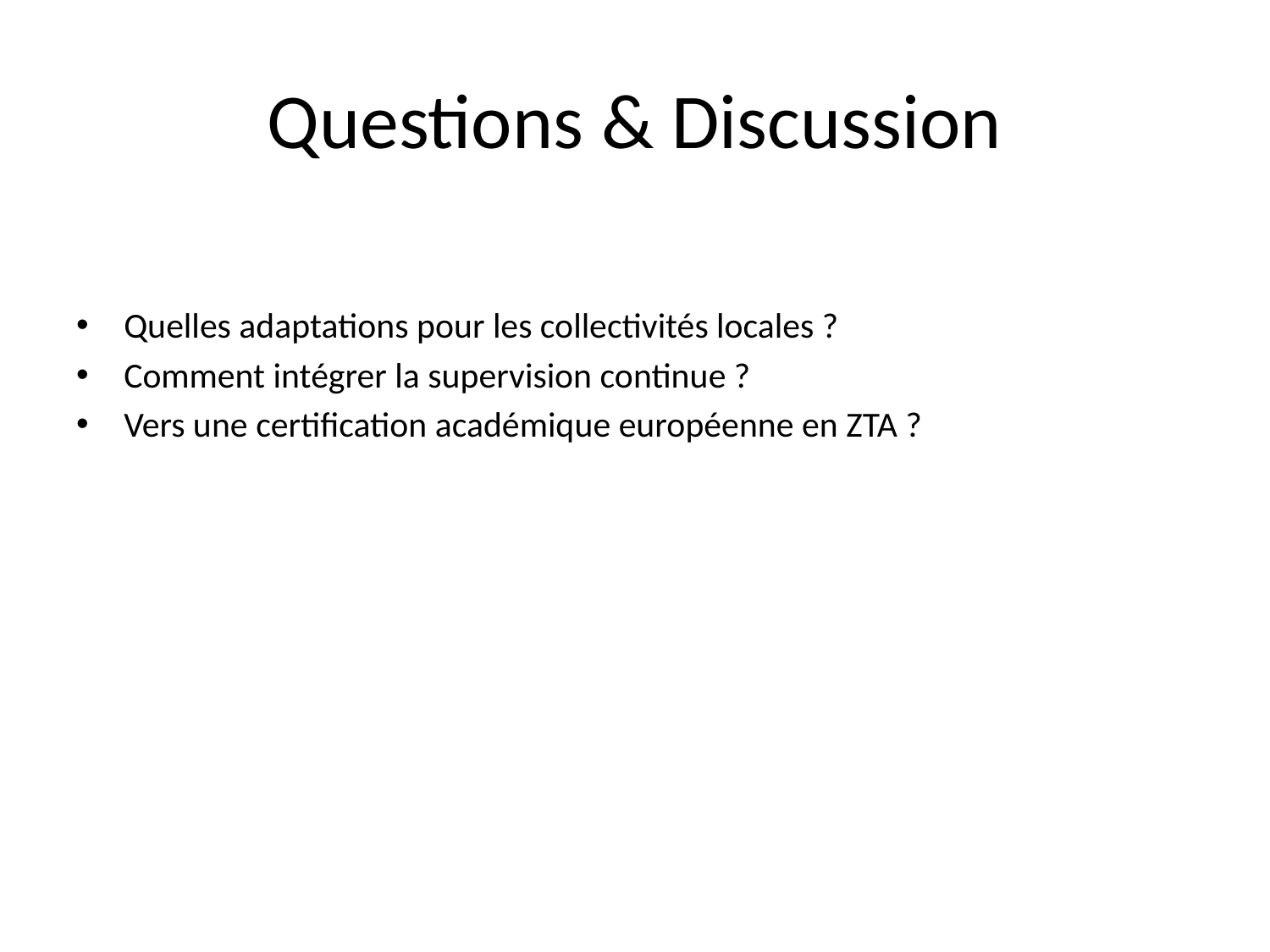

# Questions & Discussion

Quelles adaptations pour les collectivités locales ?
Comment intégrer la supervision continue ?
Vers une certification académique européenne en ZTA ?